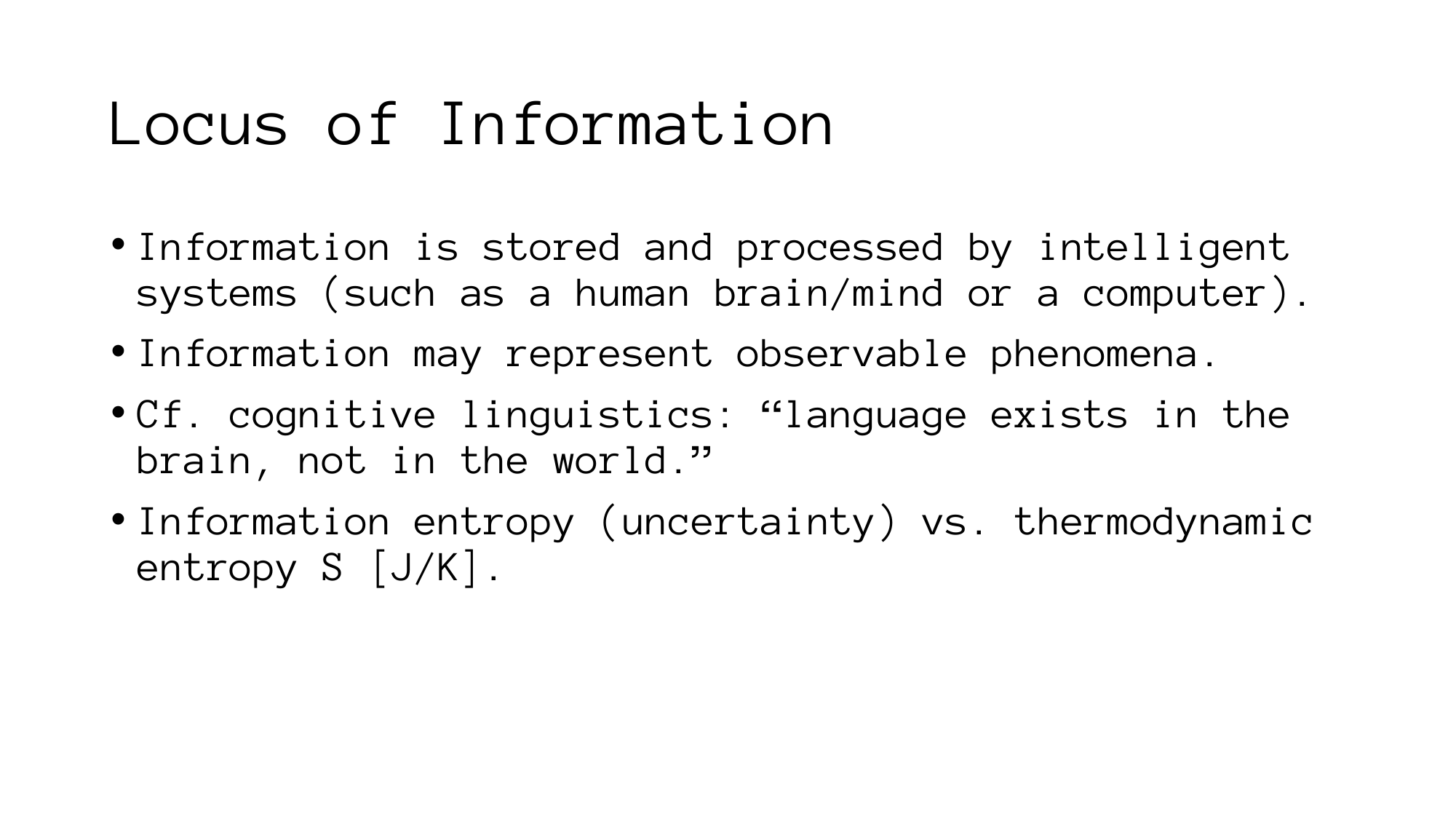

# Locus of Information
Information is stored and processed by intelligent systems (such as a human brain/mind or a computer).
Information may represent observable phenomena.
Cf. cognitive linguistics: “language exists in the brain, not in the world.”
Information entropy (uncertainty) vs. thermodynamic entropy S [J/K].